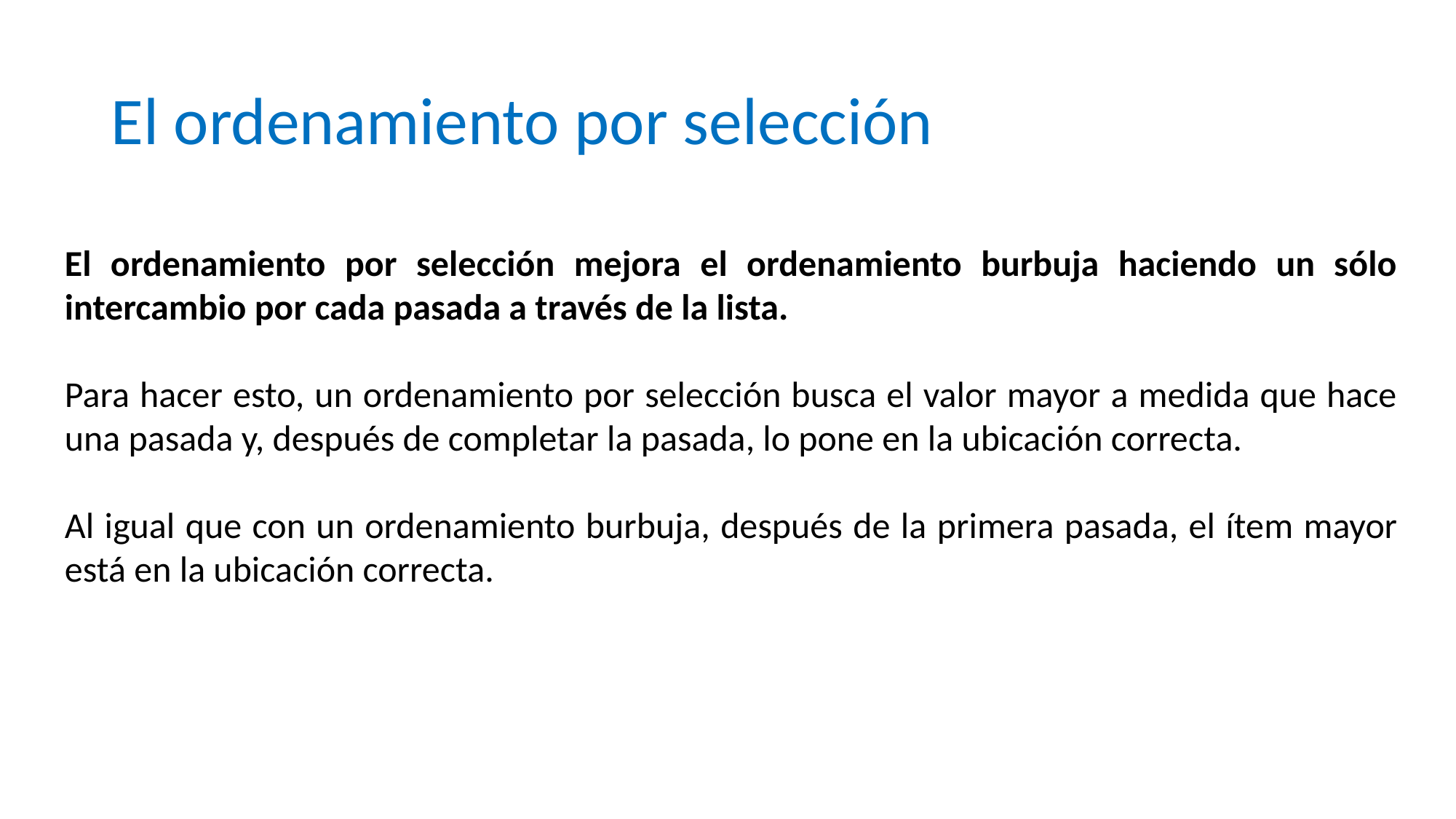

# El ordenamiento por selección
El ordenamiento por selección mejora el ordenamiento burbuja haciendo un sólo intercambio por cada pasada a través de la lista.

Para hacer esto, un ordenamiento por selección busca el valor mayor a medida que hace una pasada y, después de completar la pasada, lo pone en la ubicación correcta.

Al igual que con un ordenamiento burbuja, después de la primera pasada, el ítem mayor está en la ubicación correcta.